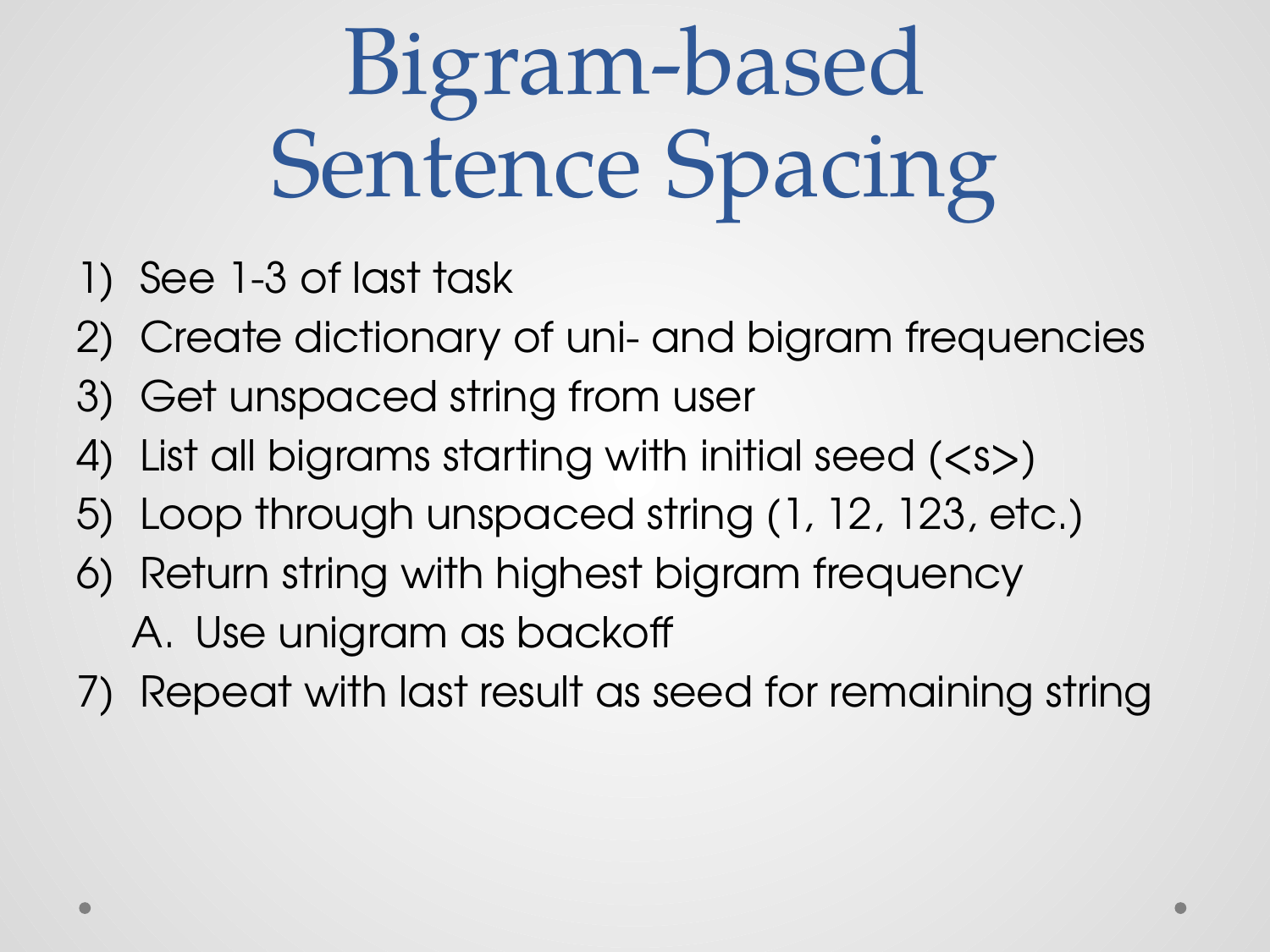

# Bigram-based Sentence Spacing
See 1-3 of last task
Create dictionary of uni- and bigram frequencies
Get unspaced string from user
List all bigrams starting with initial seed (<s>)
Loop through unspaced string (1, 12, 123, etc.)
Return string with highest bigram frequency
Use unigram as backoff
Repeat with last result as seed for remaining string